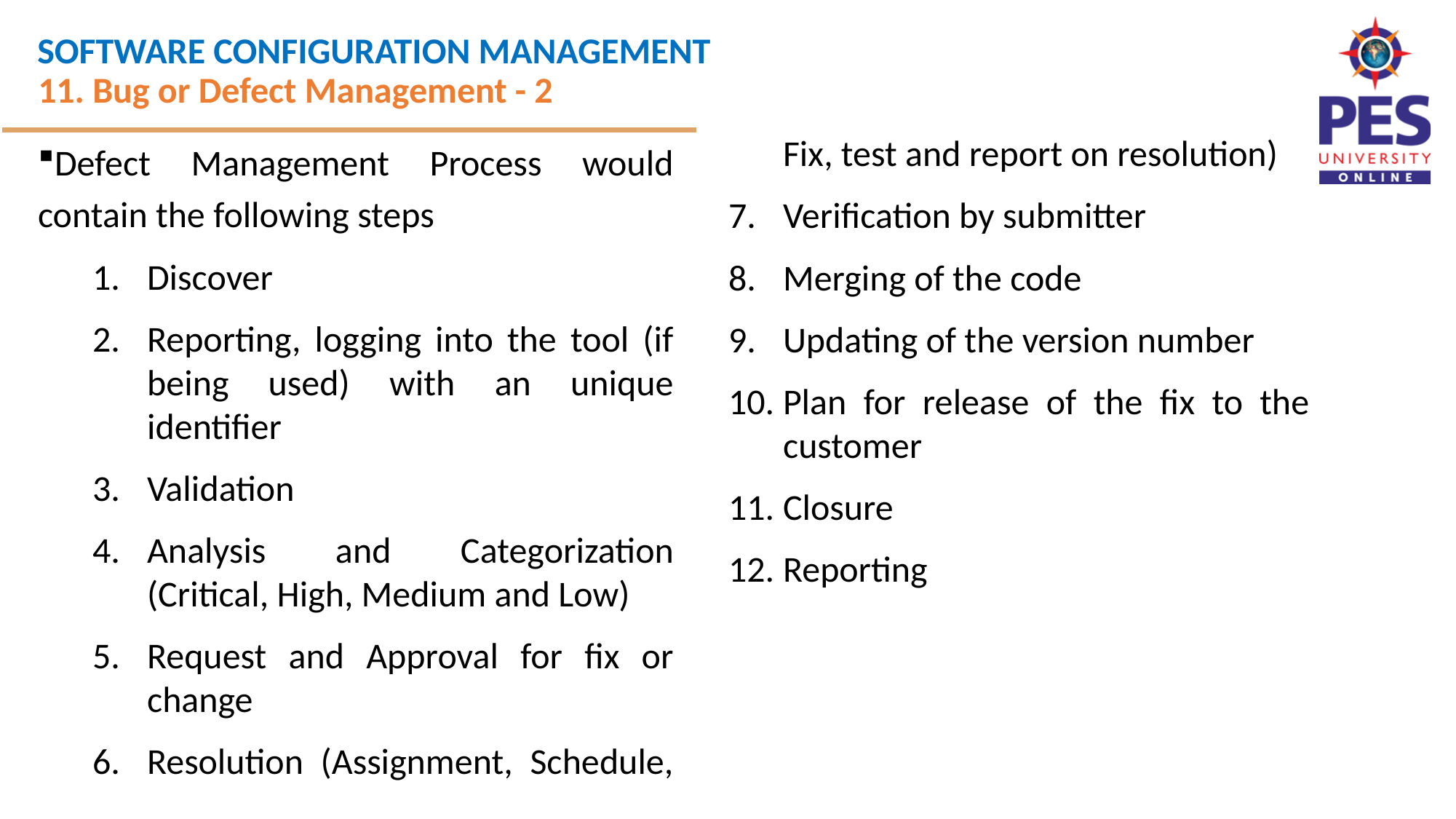

11. Bug or Defect Management - 2
Defect Management Process would contain the following steps
Discover
Reporting, logging into the tool (if being used) with an unique identifier
Validation
Analysis and Categorization (Critical, High, Medium and Low)
Request and Approval for fix or change
Resolution (Assignment, Schedule, Fix, test and report on resolution)
Verification by submitter
Merging of the code
Updating of the version number
Plan for release of the fix to the customer
Closure
Reporting